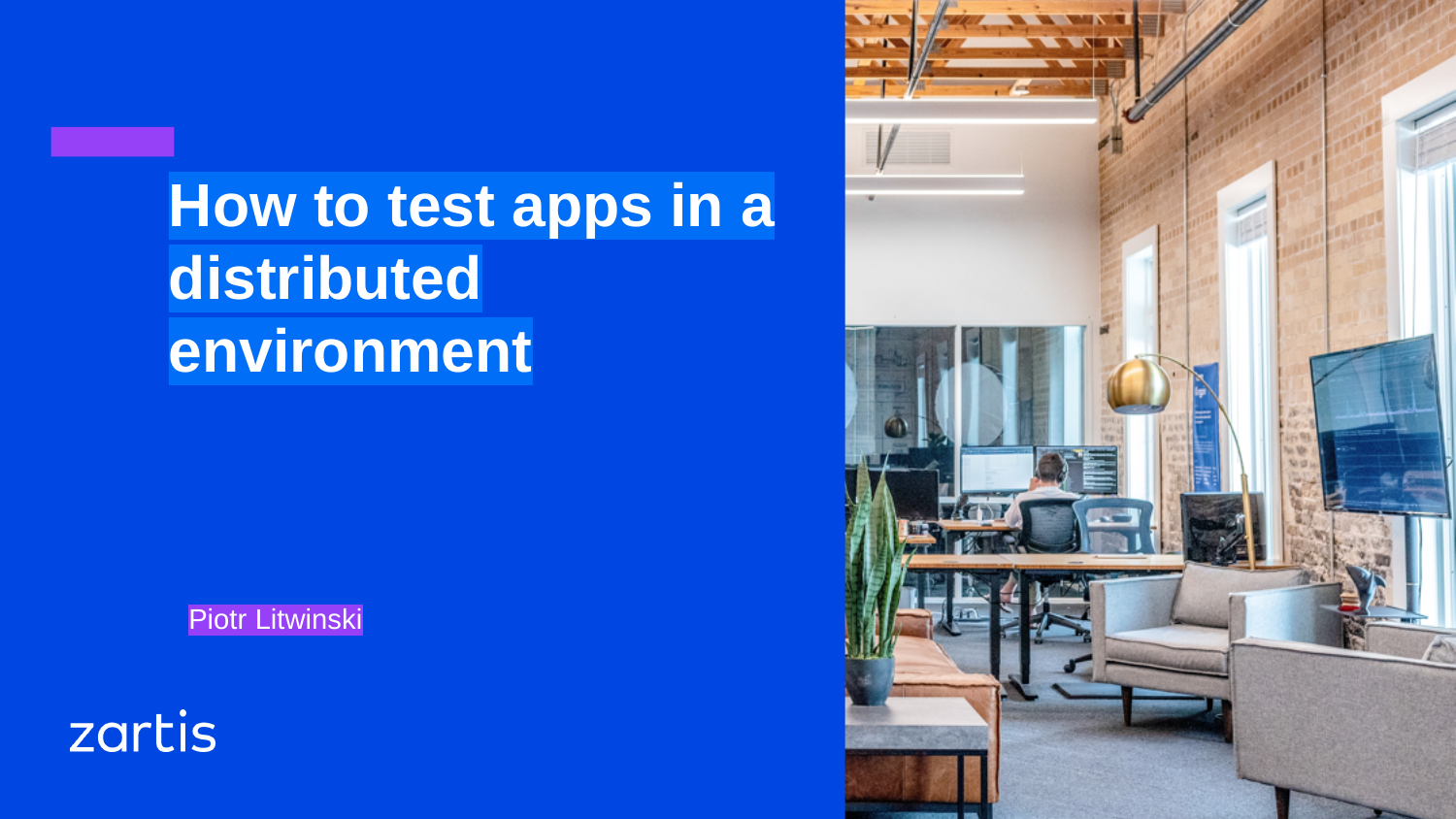

# How to test apps in a distributed environment
Piotr Litwinski